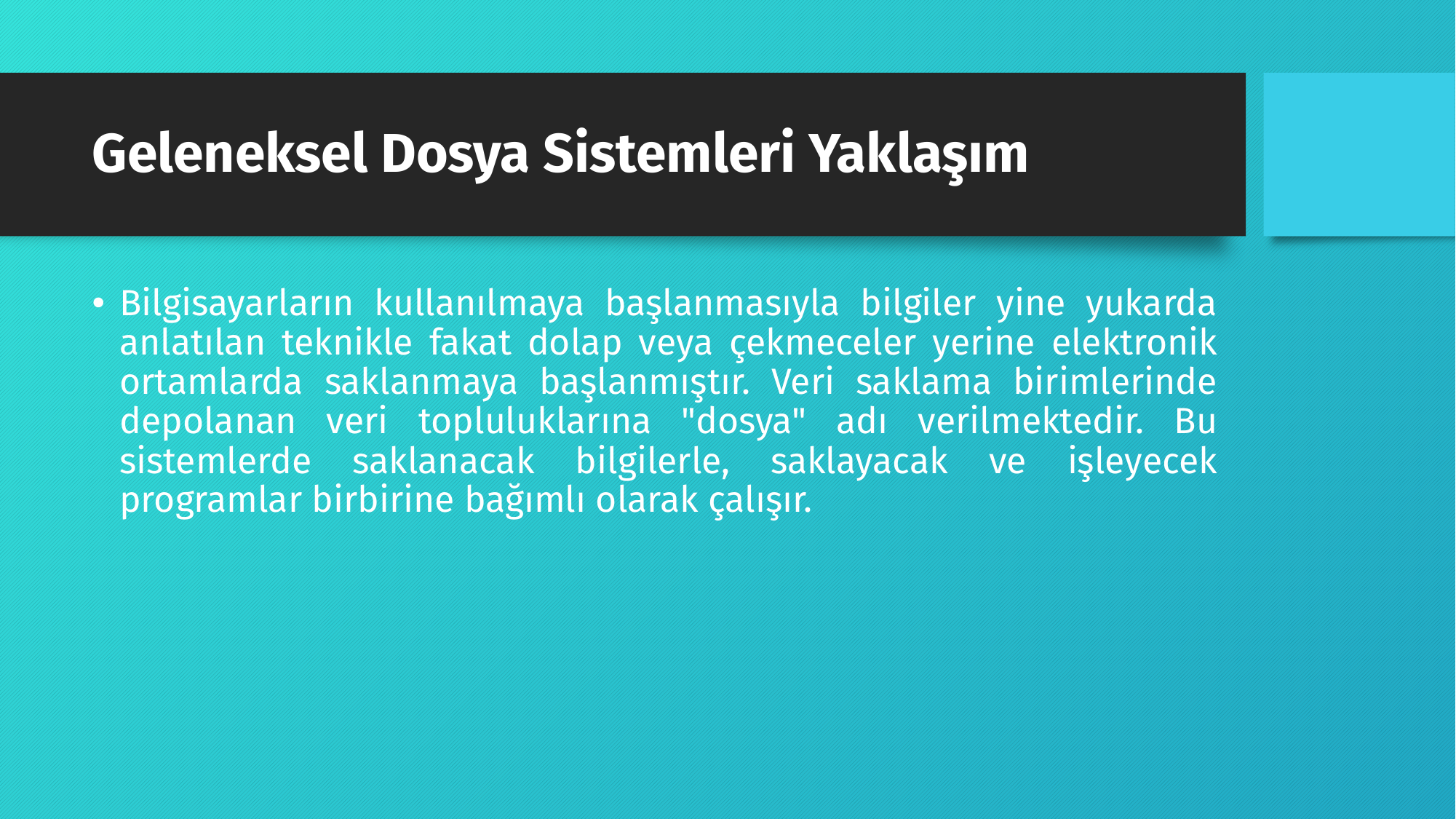

# Geleneksel Dosya Sistemleri Yaklaşım
Bilgisayarların kullanılmaya başlanmasıyla bilgiler yine yukarda anlatılan teknikle fakat dolap veya çekmeceler yerine elektronik ortamlarda saklanmaya başlanmıştır. Veri saklama birimlerinde depolanan veri topluluklarına "dosya" adı verilmektedir. Bu sistemlerde saklanacak bilgilerle, saklayacak ve işleyecek programlar birbirine bağımlı olarak çalışır.